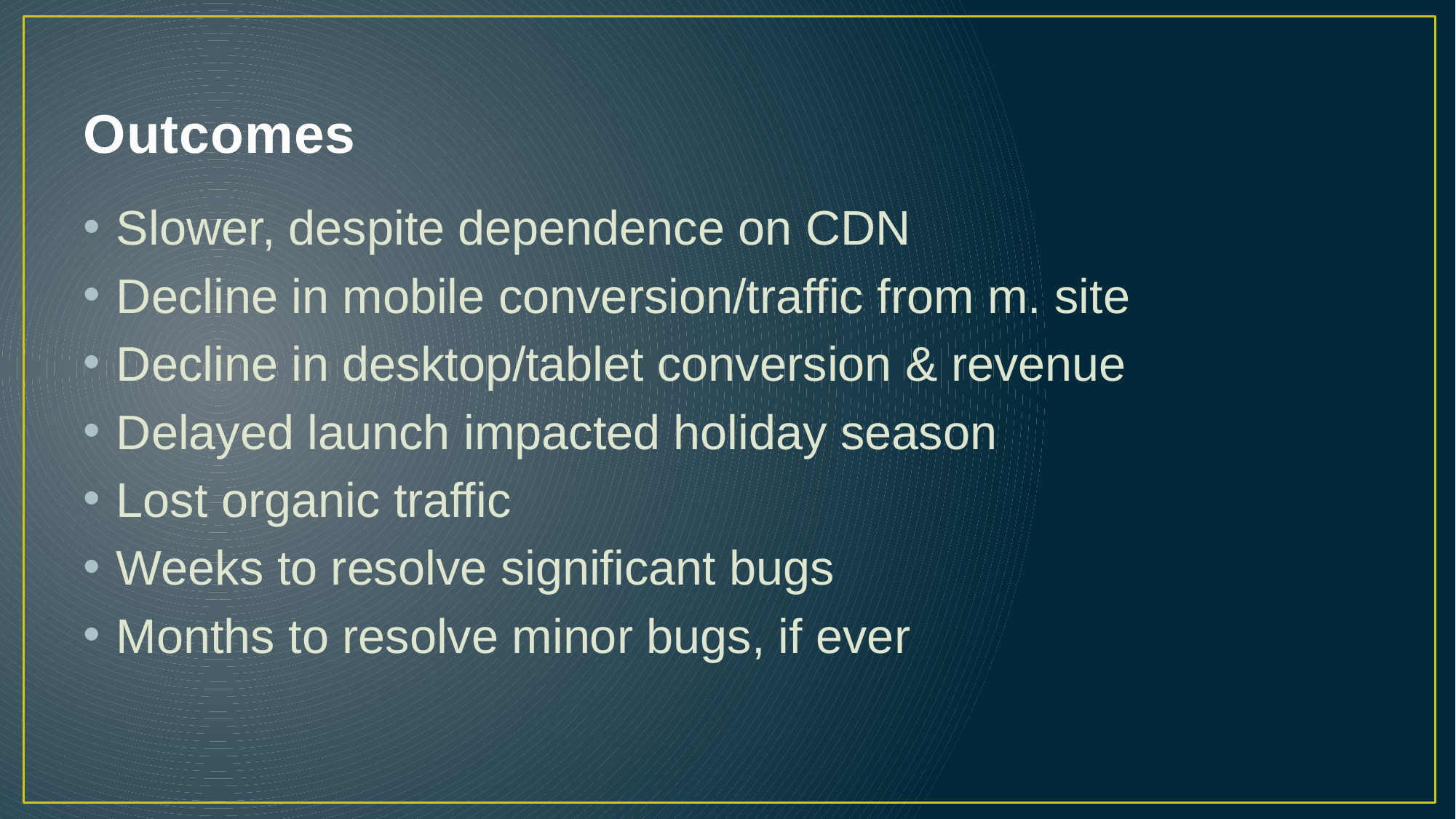

# Outcomes
Slower, despite dependence on CDN
Decline in mobile conversion/traffic from m. site
Decline in desktop/tablet conversion & revenue
Delayed launch impacted holiday season
Lost organic traffic
Weeks to resolve significant bugs
Months to resolve minor bugs, if ever